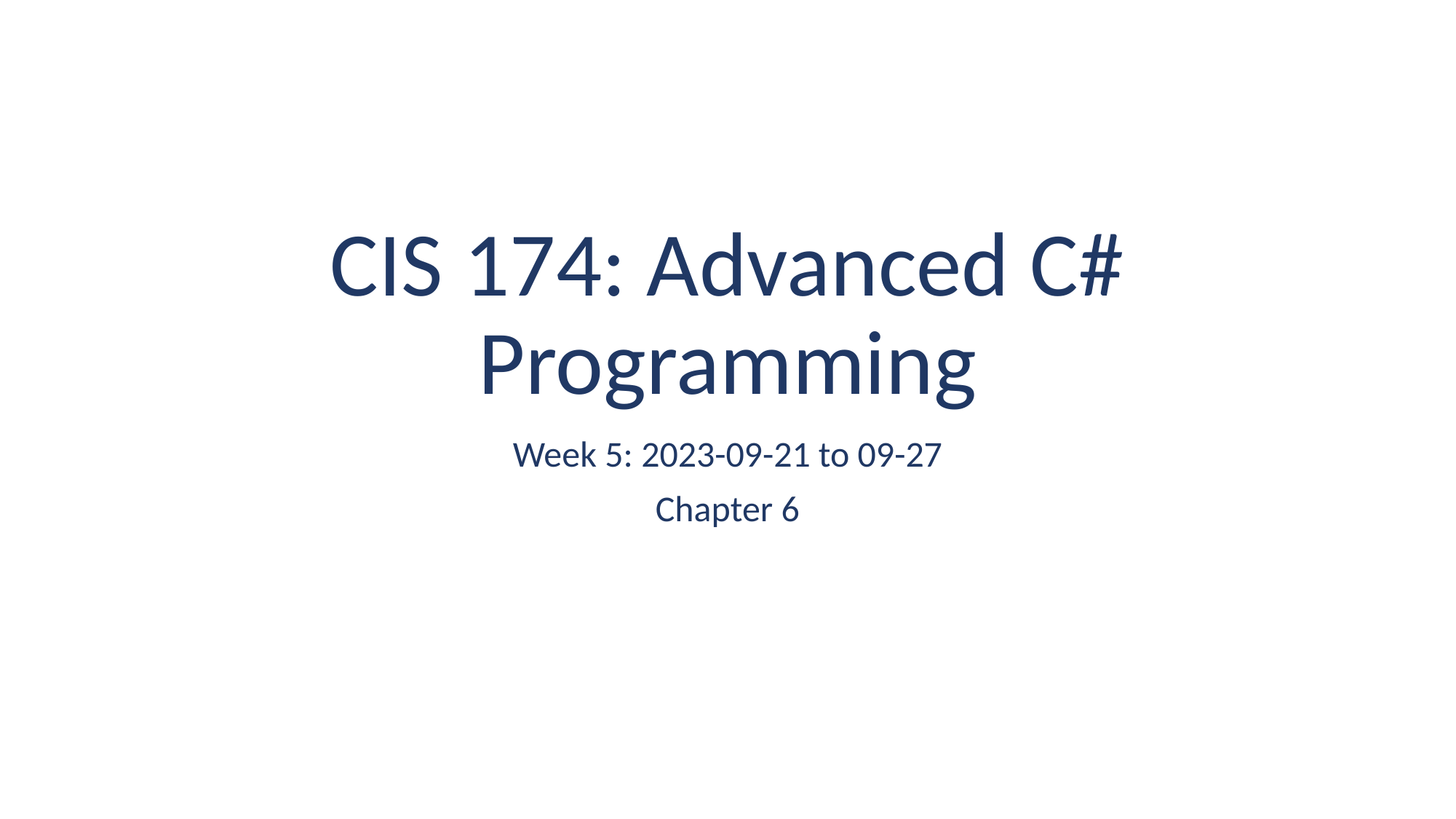

# CIS 174: Advanced C# Programming
Week 5: 2023-09-21 to 09-27
Chapter 6